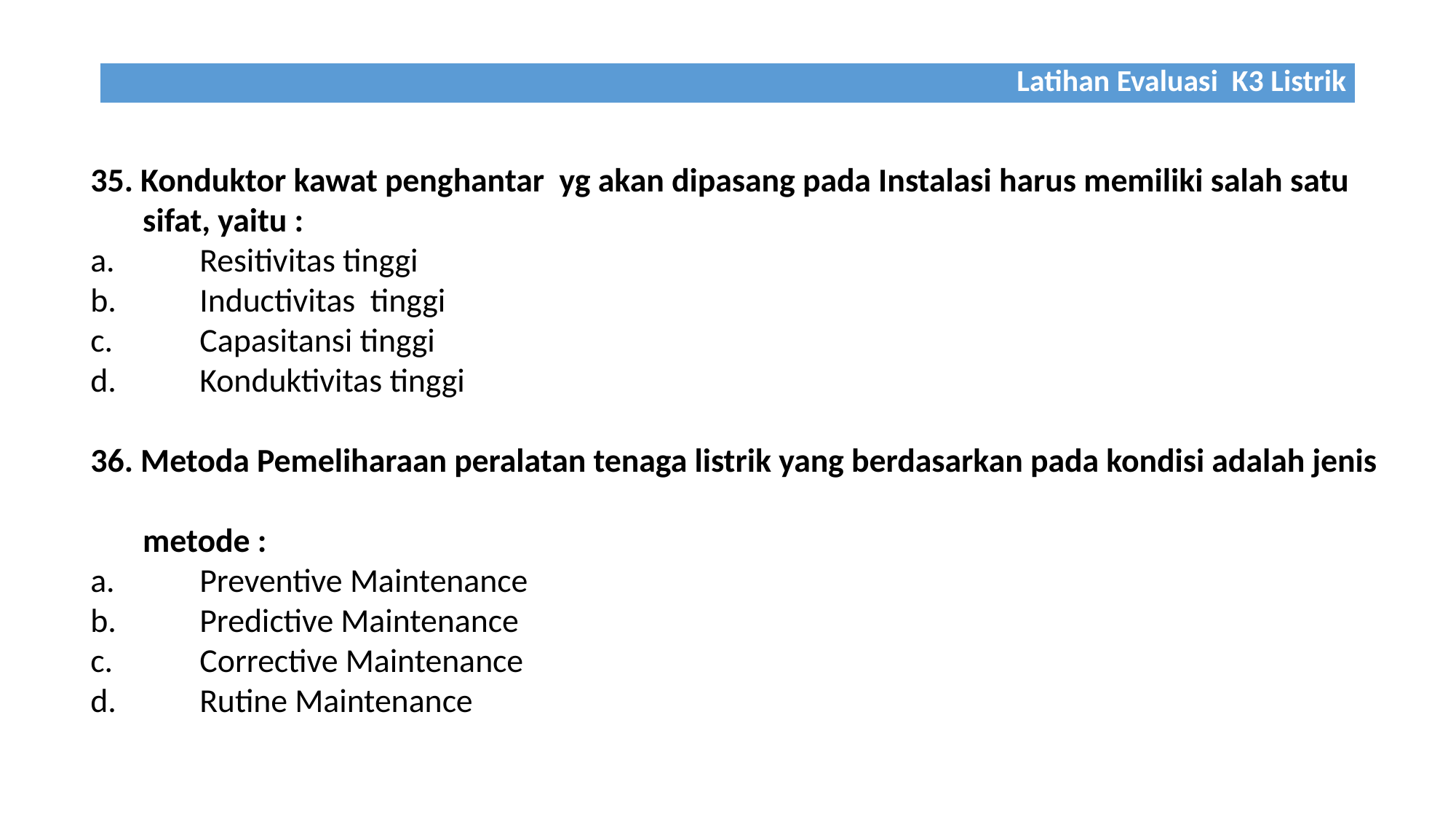

| Latihan Evaluasi K3 Listrik |
| --- |
35. Konduktor kawat penghantar  yg akan dipasang pada Instalasi harus memiliki salah satu
       sifat, yaitu :
a.	Resitivitas tinggi
b.	Inductivitas  tinggi
c.	Capasitansi tinggi
d.	Konduktivitas tinggi

36. Metoda Pemeliharaan peralatan tenaga listrik yang berdasarkan pada kondisi adalah jenis
       metode :
a.  	Preventive Maintenance
b.	Predictive Maintenance
c.	Corrective Maintenance
d.	Rutine Maintenance